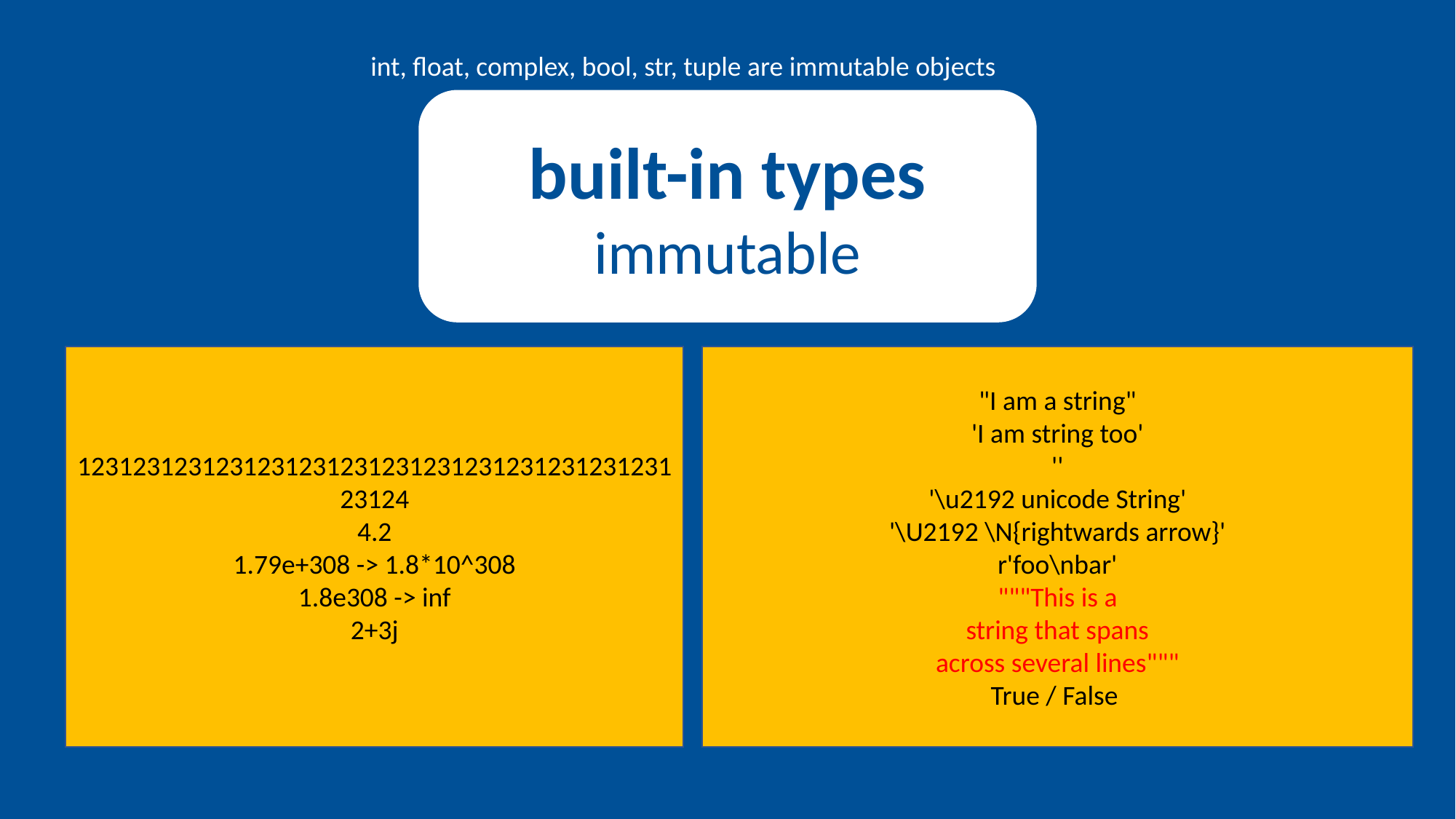

int, float, complex, bool, str, tuple are immutable objects
built-in types
immutable
123123123123123123123123123123123123123123123124
4.2
1.79e+308 -> 1.8*10^308
1.8e308 -> inf
2+3j
"I am a string"
'I am string too'
''
'\u2192 unicode String'
'\U2192 \N{rightwards arrow}'
r'foo\nbar'
"""This is a
string that spans
across several lines"""
True / False